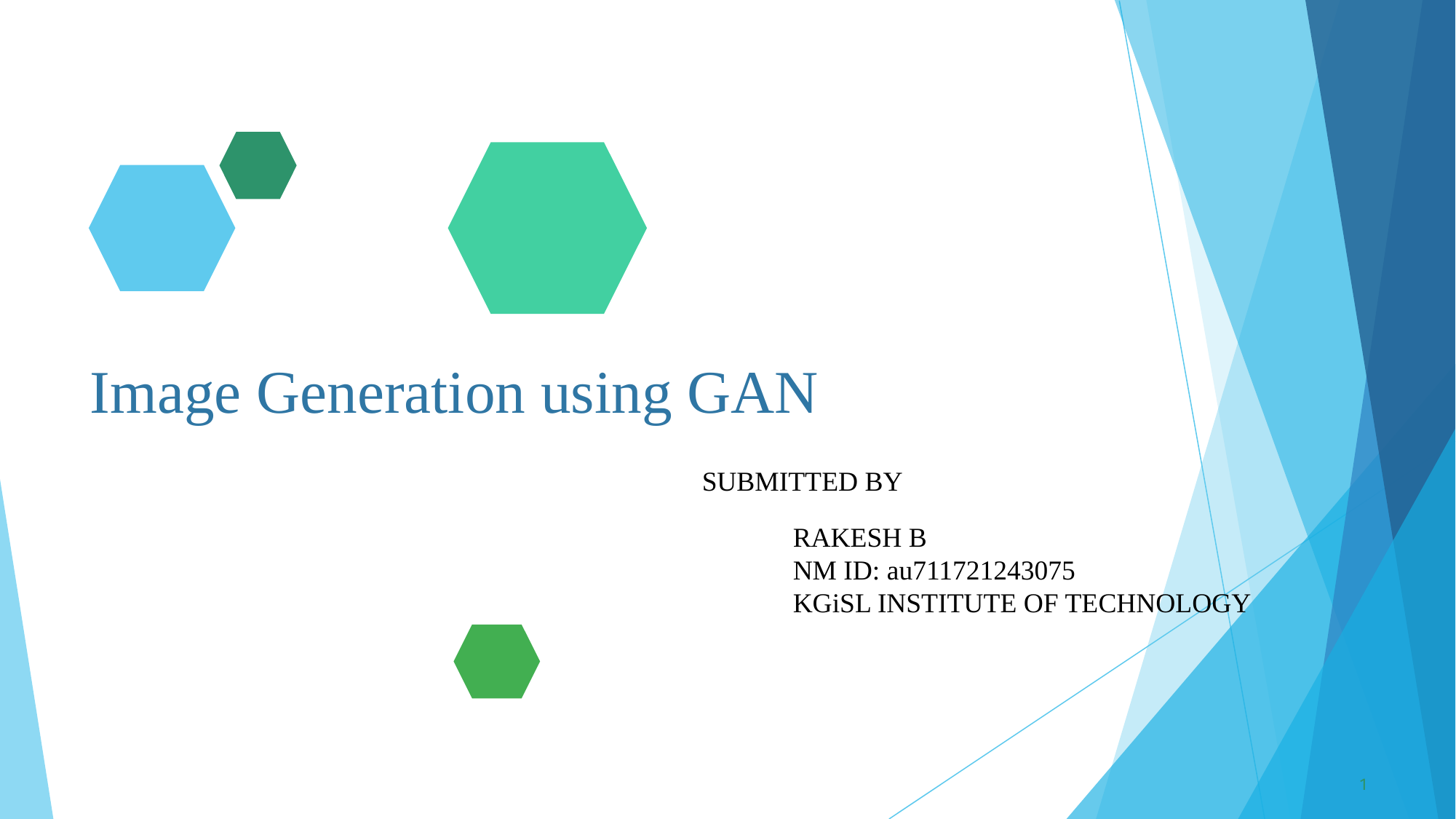

Image Generation using GAN
SUBMITTED BY
RAKESH B
NM ID: au711721243075
KGiSL INSTITUTE OF TECHNOLOGY

1